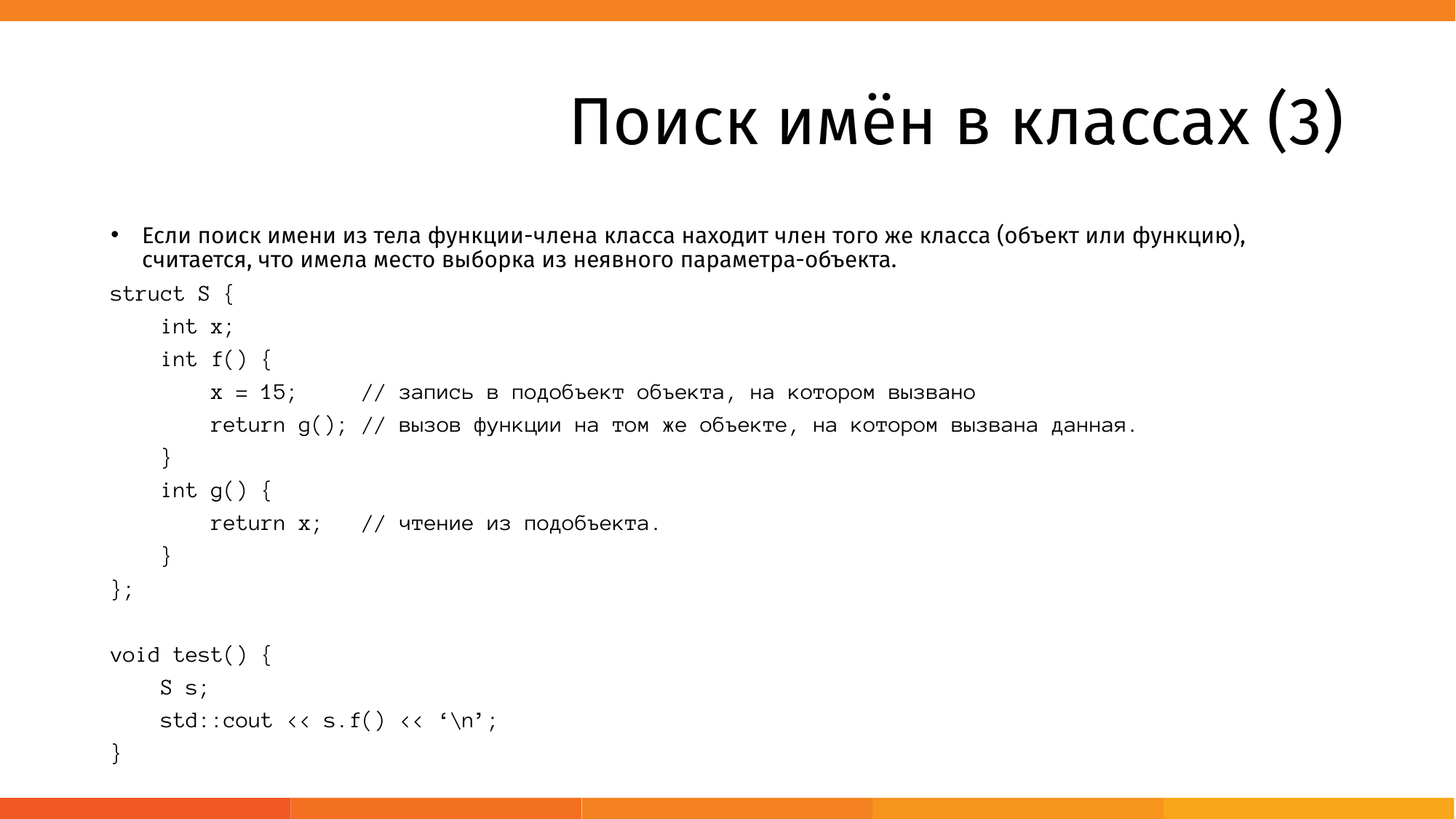

# Поиск имён в классах (3)
Если поиск имени из тела функции-члена класса находит член того же класса (объект или функцию), считается, что имела место выборка из неявного параметра-объекта.
struct S {
    int x;
    int f() {
        x = 15;     // запись в подобъект объекта, на котором вызвано
        return g(); // вызов функции на том же объекте, на котором вызвана данная.
    }
    int g() {
        return x;   // чтение из подобъекта.
    }
};

void test() {
    S s;
    std::cout << s.f() << ‘\n’;
}